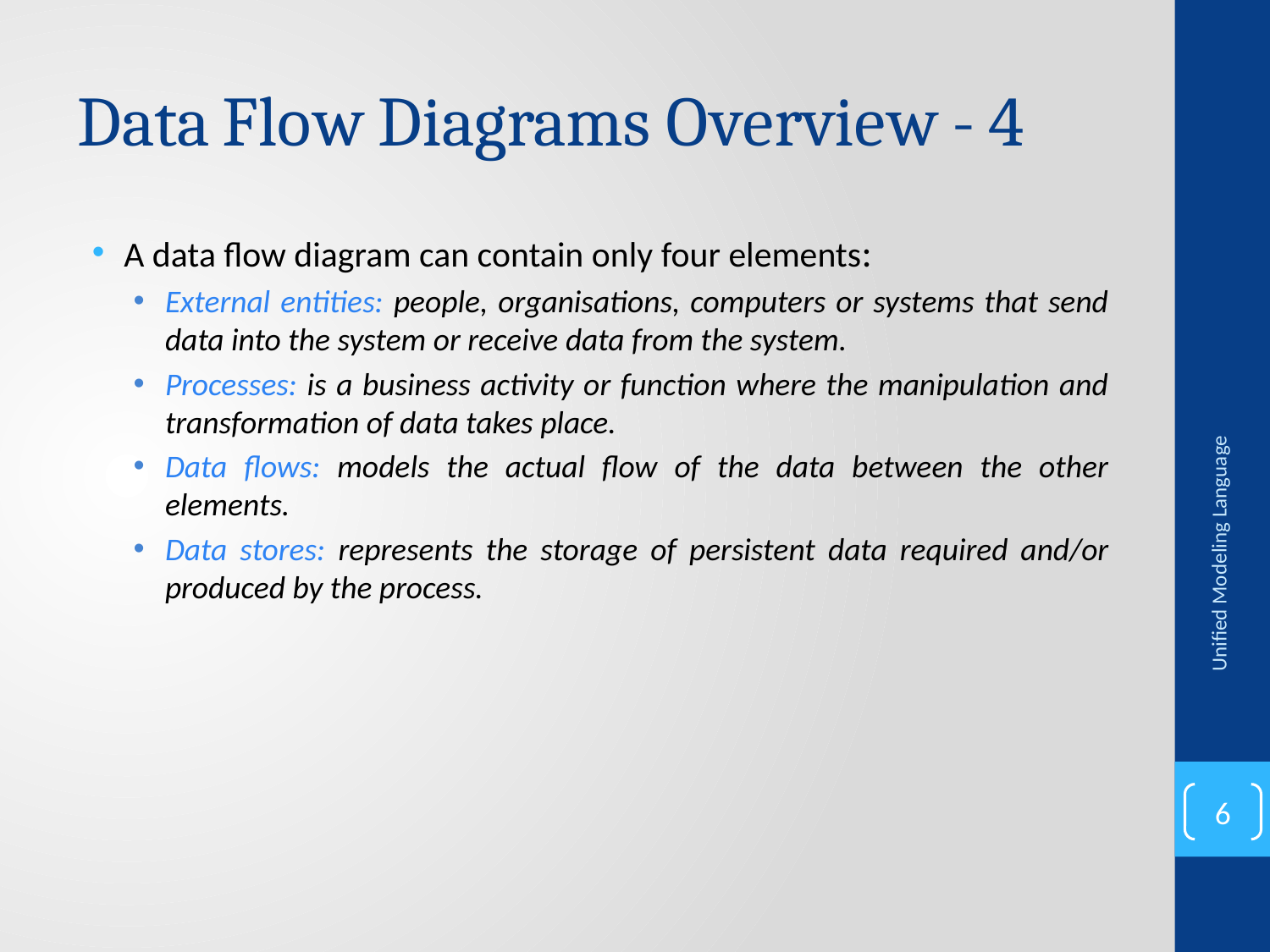

# Data Flow Diagrams Overview - 4
A data flow diagram can contain only four elements:
External entities: people, organisations, computers or systems that send data into the system or receive data from the system.
Processes: is a business activity or function where the manipulation and transformation of data takes place.
Data flows: models the actual flow of the data between the other elements.
Data stores: represents the storage of persistent data required and/or produced by the process.
Unified Modeling Language
6